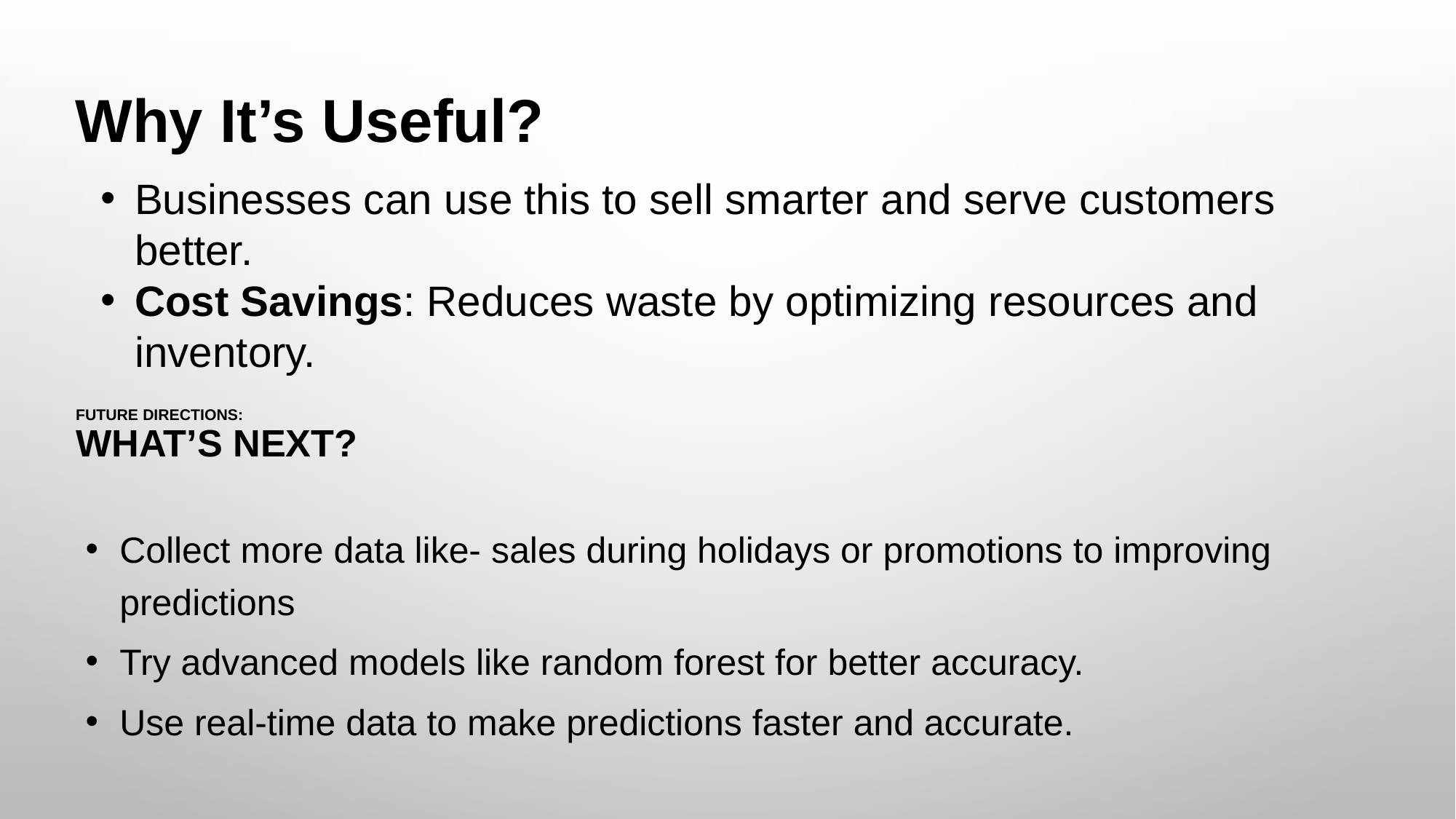

Why It’s Useful?
Businesses can use this to sell smarter and serve customers better.
Cost Savings: Reduces waste by optimizing resources and inventory.
# Future Directions: What’s Next?
Collect more data like- sales during holidays or promotions to improving predictions
Try advanced models like random forest for better accuracy.
Use real-time data to make predictions faster and accurate.